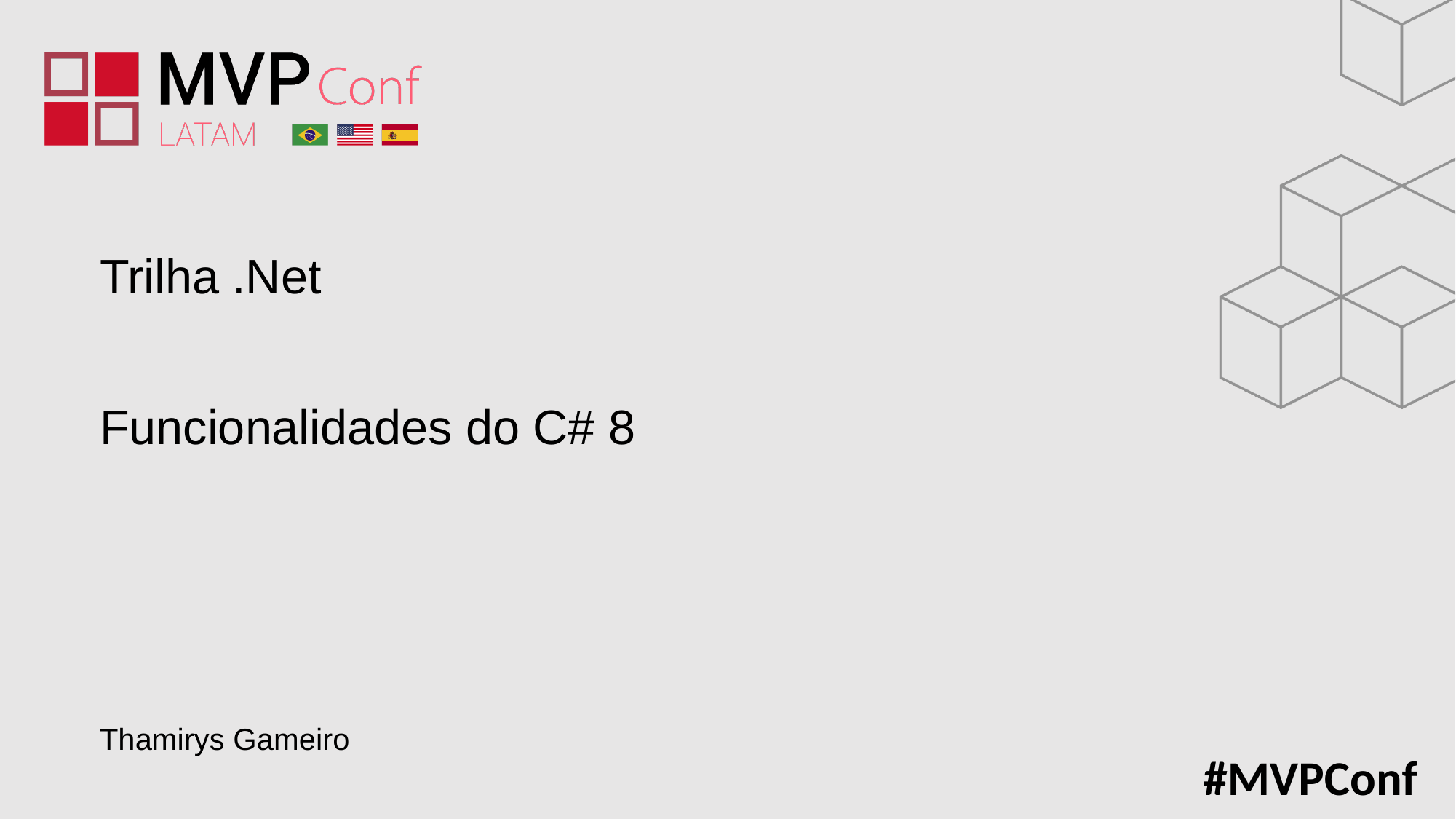

Trilha .Net
Funcionalidades do C# 8
Thamirys Gameiro